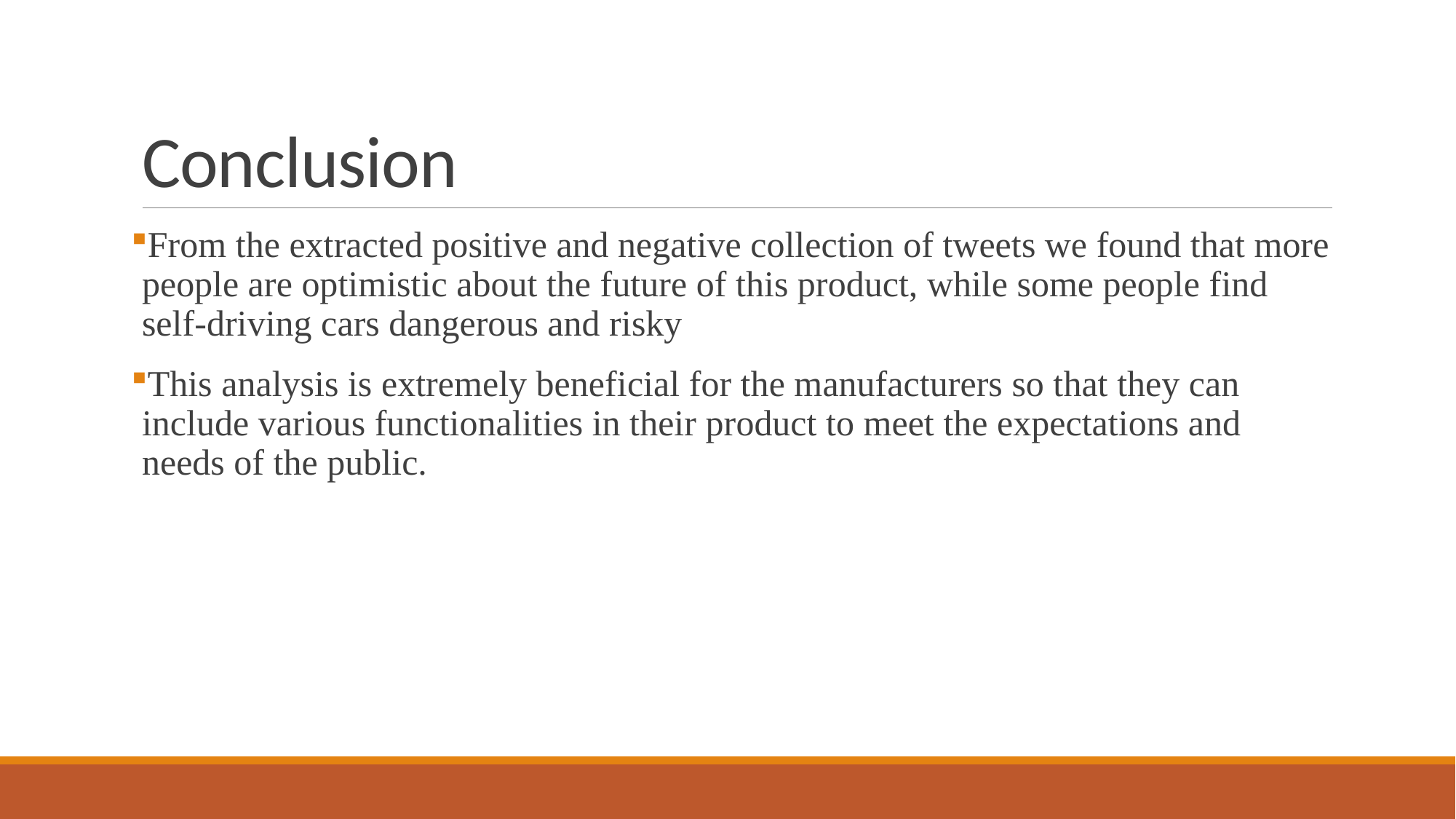

# Conclusion
From the extracted positive and negative collection of tweets we found that more people are optimistic about the future of this product, while some people find self-driving cars dangerous and risky
This analysis is extremely beneficial for the manufacturers so that they can include various functionalities in their product to meet the expectations and needs of the public.